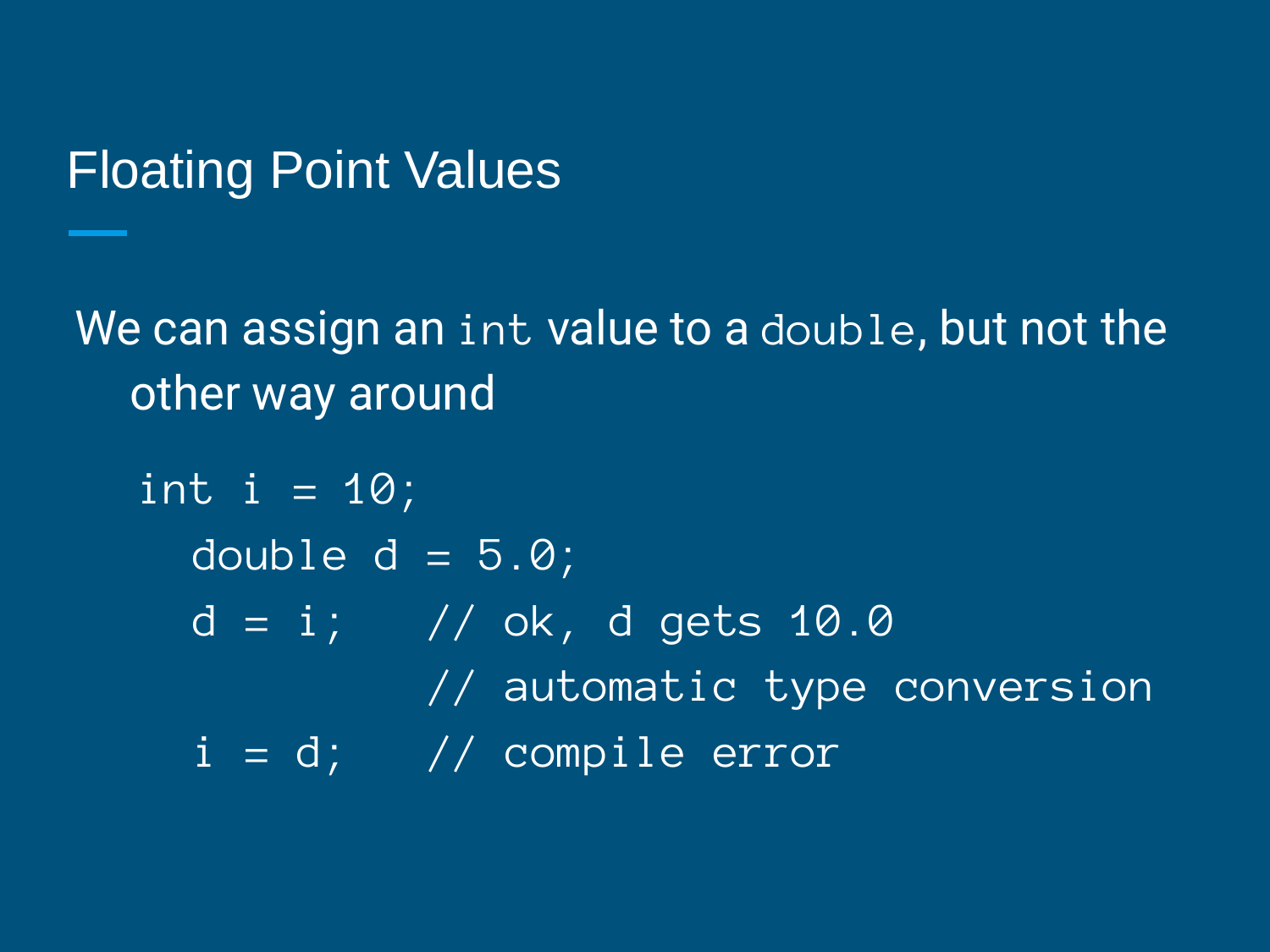

# Floating Point Values
We can assign an int value to a double, but not the other way around
int i = 10;
double d = 5.0;
d = i;   // ok, d gets 10.0
         // automatic type conversion
i = d;   // compile error